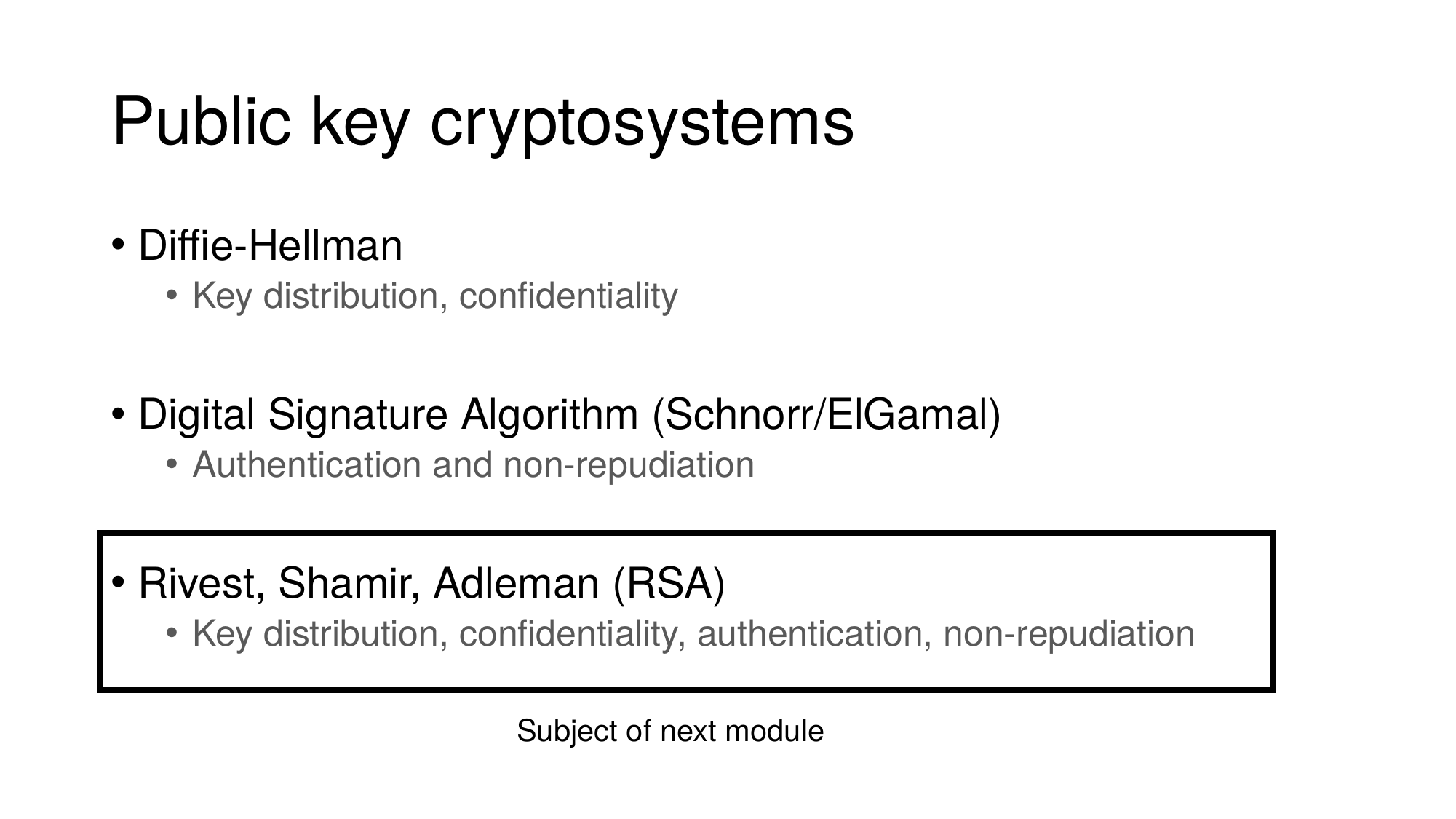

# Public key cryptosystems
Diffie-Hellman
Key distribution, confidentiality

Digital Signature Algorithm (Schnorr/ElGamal)
Authentication and non-repudiation

Rivest, Shamir, Adleman (RSA)
Key distribution, confidentiality, authentication, non-repudiation

Subject of next module